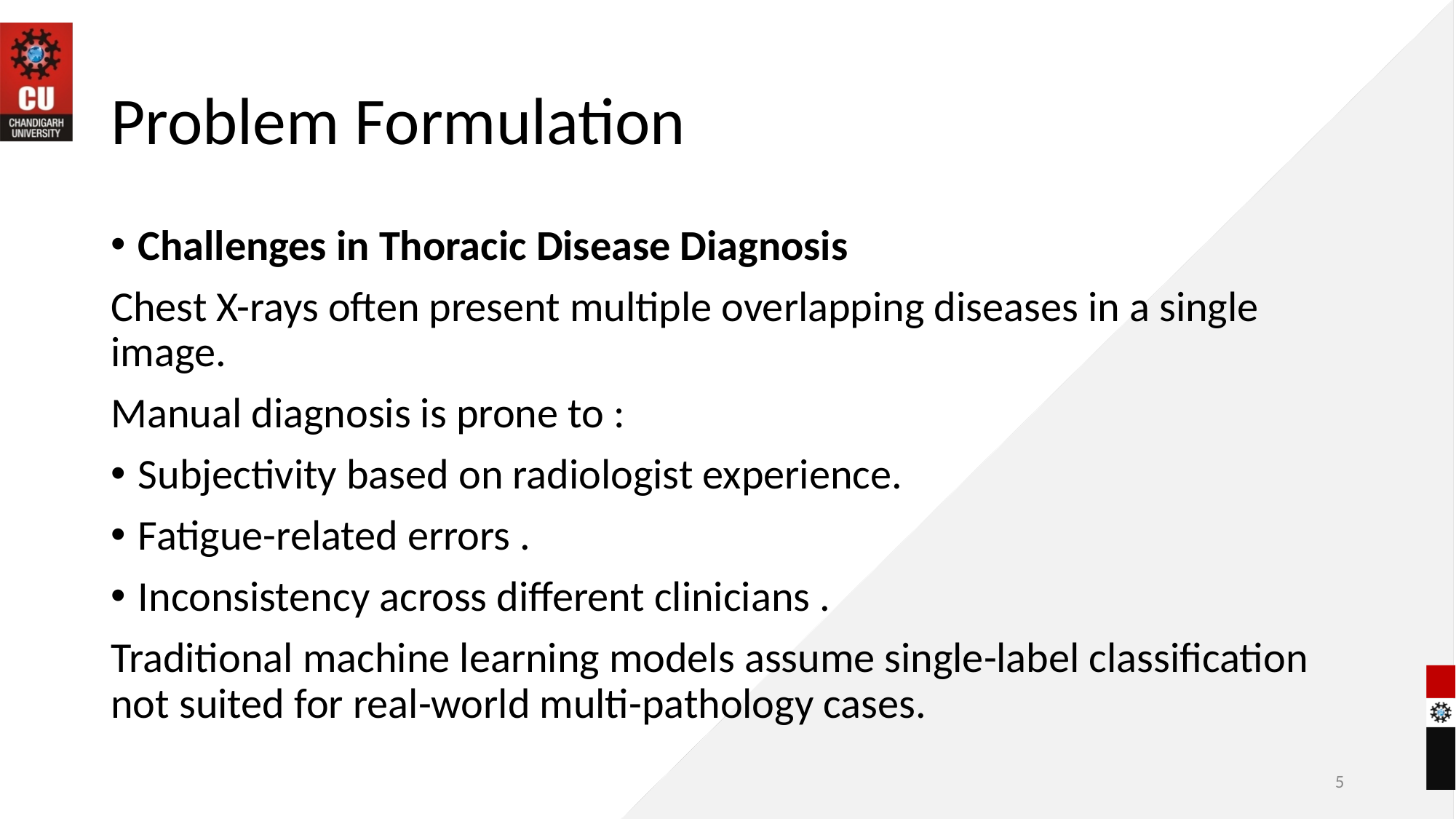

# Problem Formulation
Challenges in Thoracic Disease Diagnosis
Chest X-rays often present multiple overlapping diseases in a single image.
Manual diagnosis is prone to :
Subjectivity based on radiologist experience.
Fatigue-related errors .
Inconsistency across different clinicians .
Traditional machine learning models assume single-label classification not suited for real-world multi-pathology cases.
5